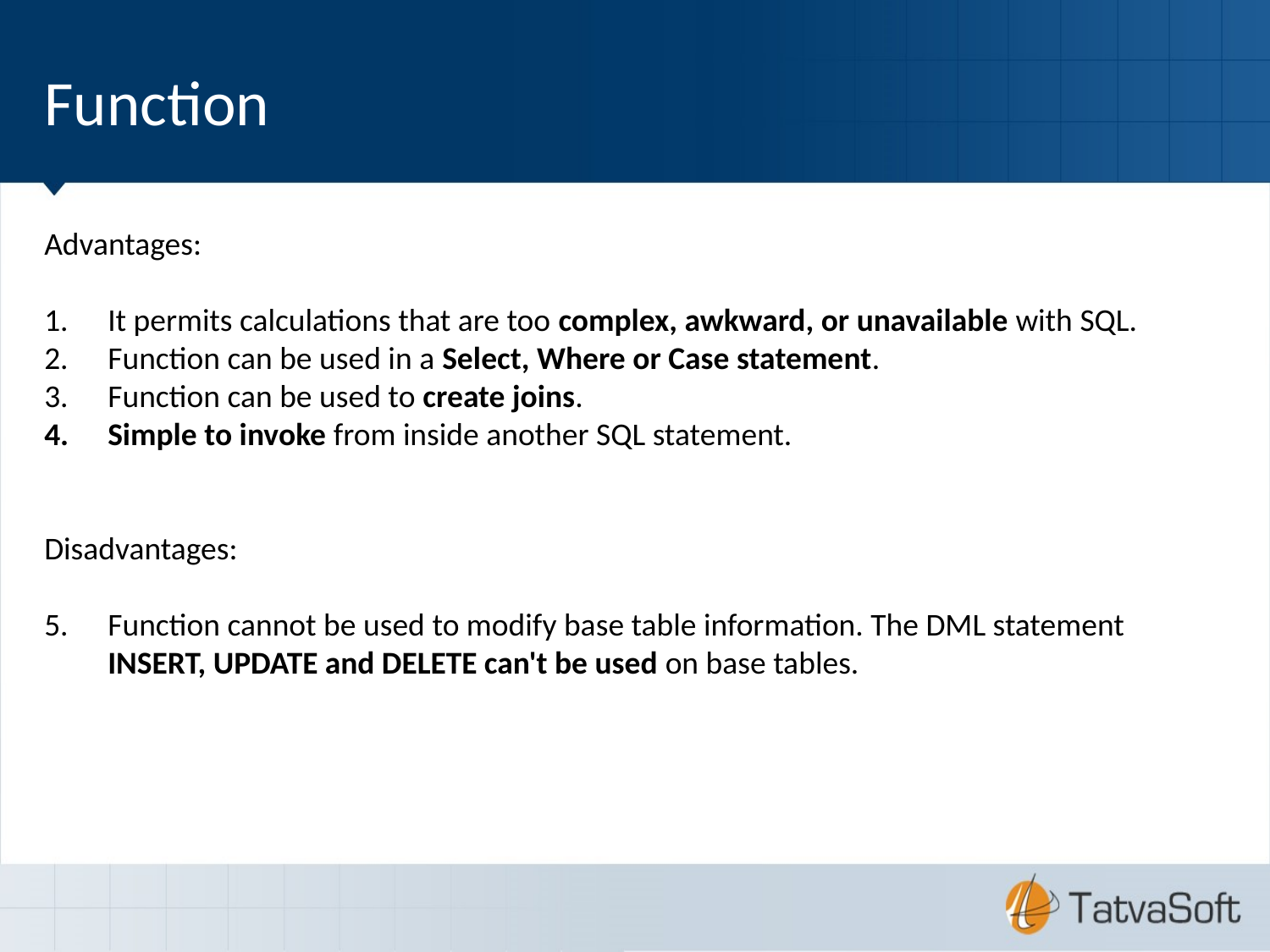

Function
Advantages:

It permits calculations that are too complex, awkward, or unavailable with SQL.
Function can be used in a Select, Where or Case statement.
Function can be used to create joins.
Simple to invoke from inside another SQL statement.

Disadvantages:

Function cannot be used to modify base table information. The DML statement INSERT, UPDATE and DELETE can't be used on base tables.